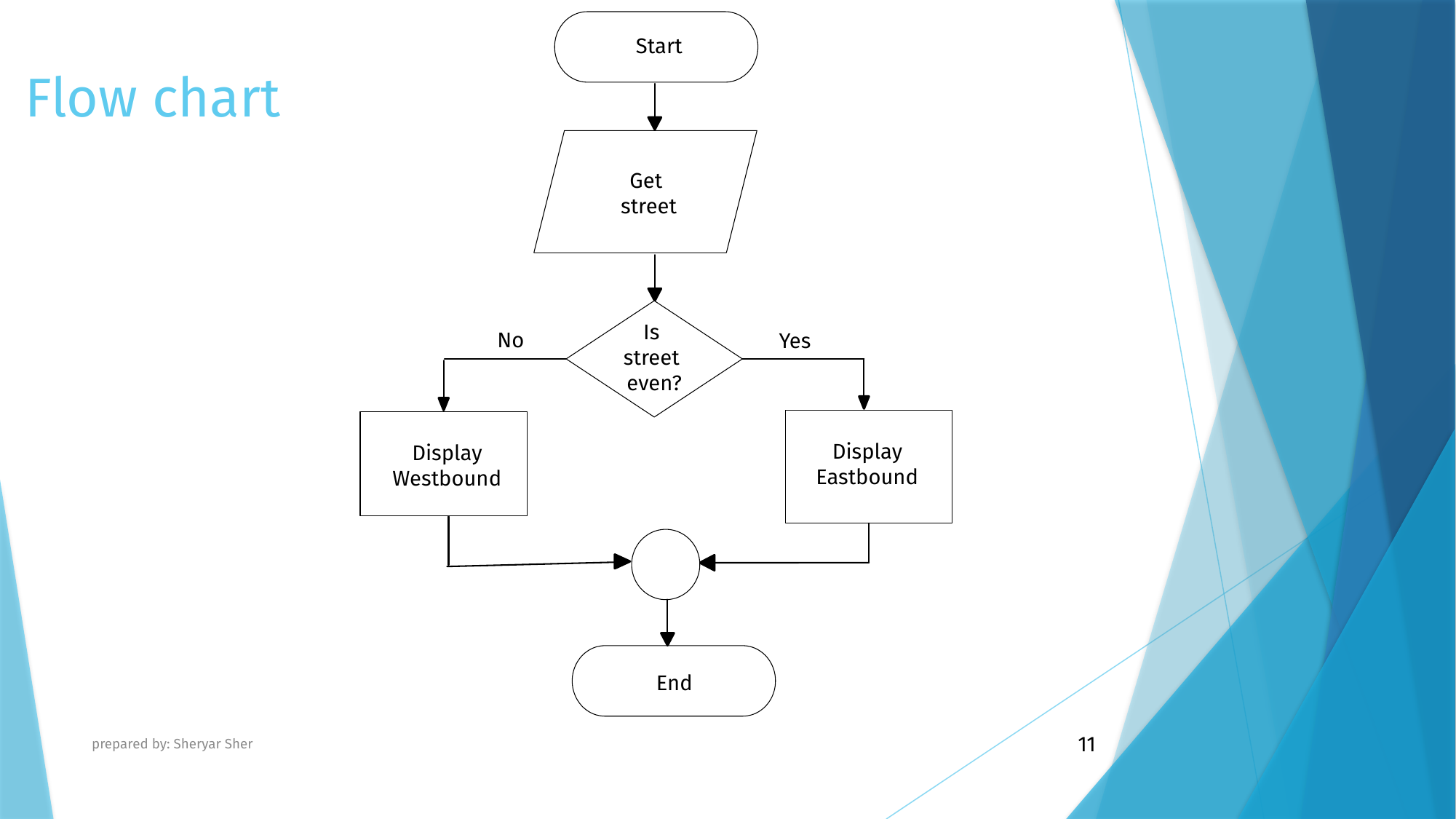

Start
# Flow chart

Get
street

Is
street
even?
No
Yes

Display
Eastbound
Display
Westbound

End
prepared by: Sheryar Sher
11